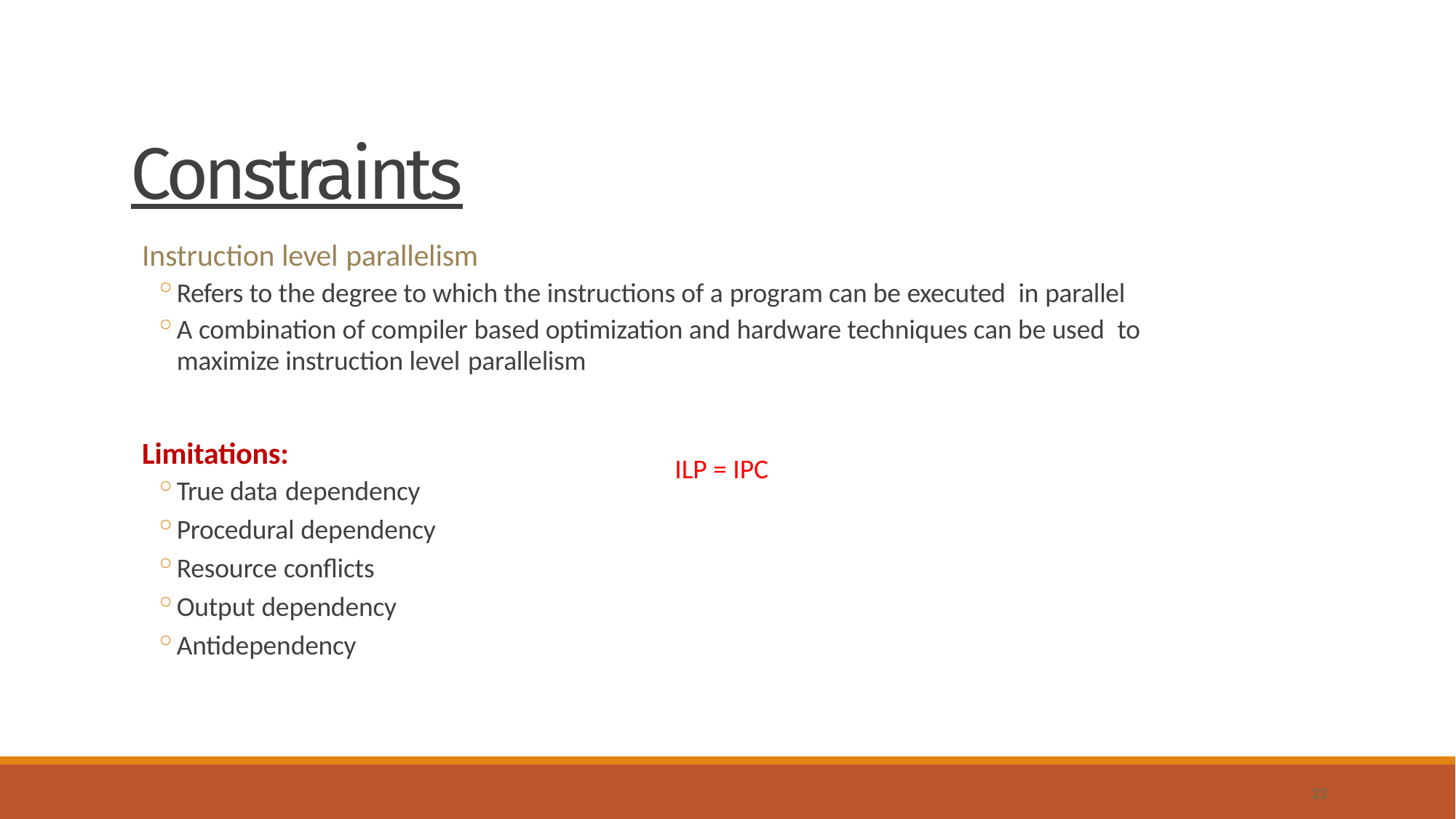

# Constraints
Instruction level parallelism
Refers to the degree to which the instructions of a program can be executed  in parallel
A combination of compiler based optimization and hardware techniques can be used  to
maximize instruction level parallelism

Limitations:
True data dependency
Procedural dependency
Resource conflicts
Output dependency
Antidependency
ILP = IPC
23